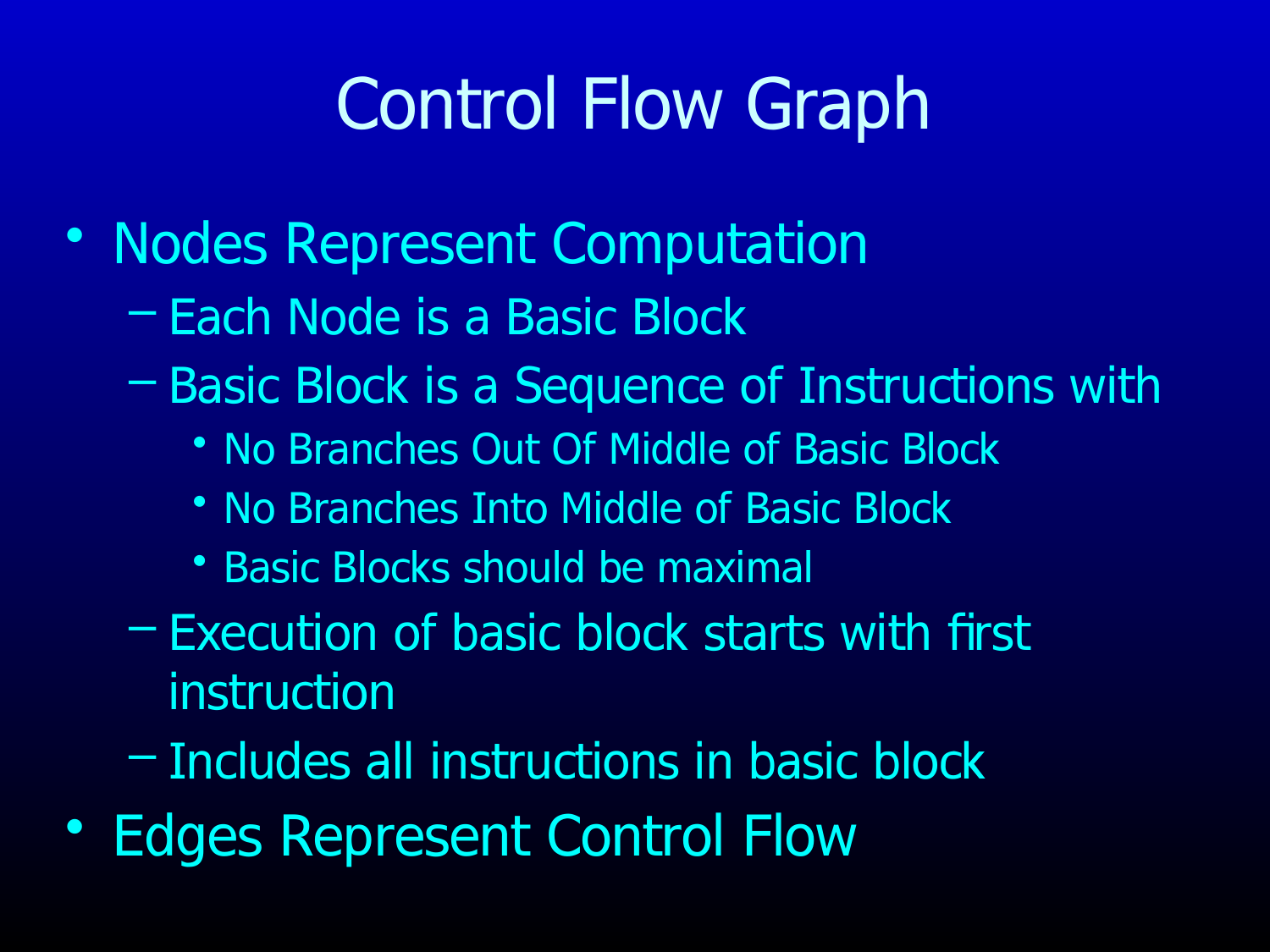

# Control Flow Graph
Nodes Represent Computation
Each Node is a Basic Block
Basic Block is a Sequence of Instructions with
No Branches Out Of Middle of Basic Block
No Branches Into Middle of Basic Block
Basic Blocks should be maximal
Execution of basic block starts with first instruction
Includes all instructions in basic block
Edges Represent Control Flow